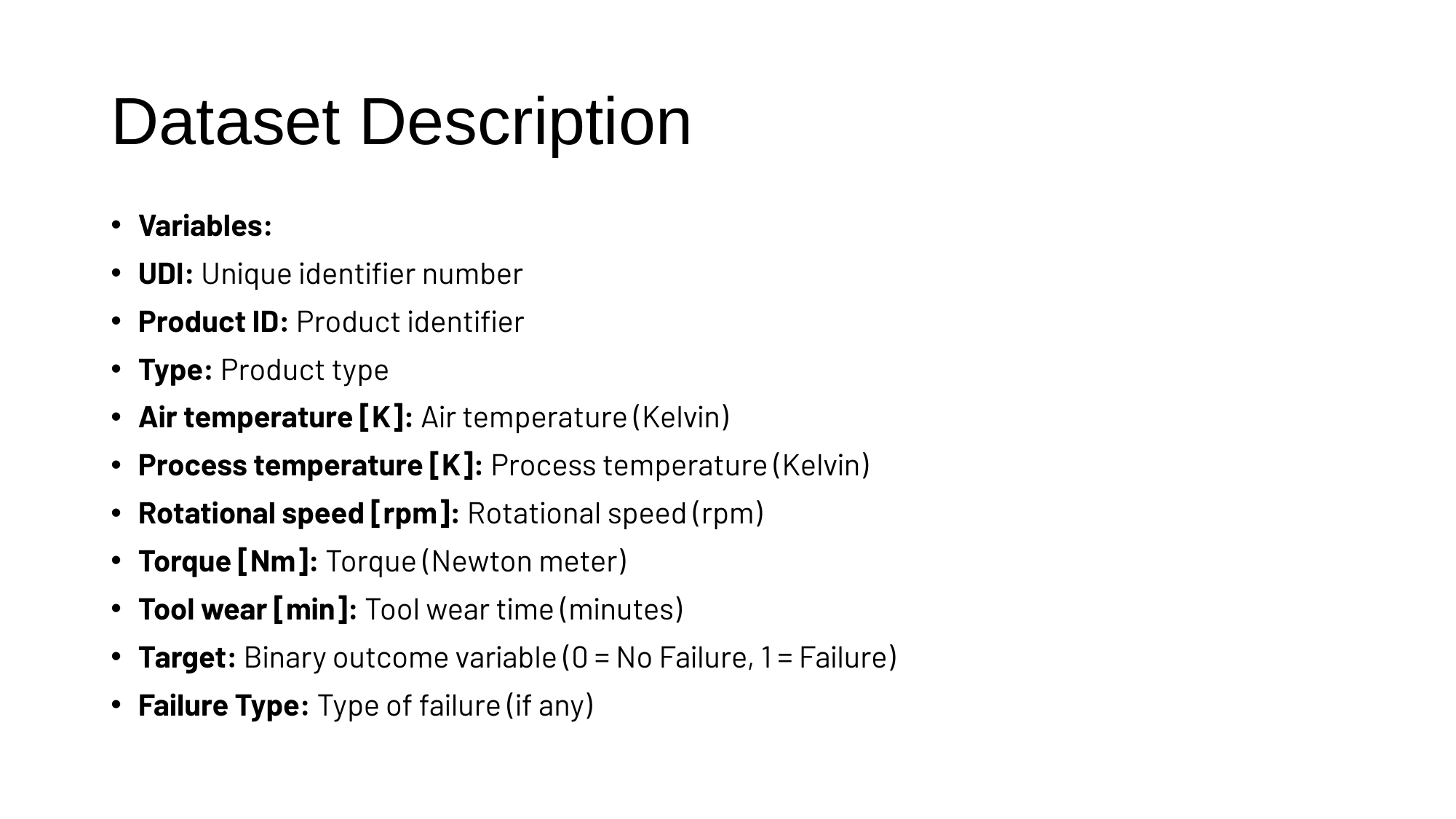

# Dataset Description
Variables:
UDI: Unique identifier number
Product ID: Product identifier
Type: Product type
Air temperature [K]: Air temperature (Kelvin)
Process temperature [K]: Process temperature (Kelvin)
Rotational speed [rpm]: Rotational speed (rpm)
Torque [Nm]: Torque (Newton meter)
Tool wear [min]: Tool wear time (minutes)
Target: Binary outcome variable (0 = No Failure, 1 = Failure)
Failure Type: Type of failure (if any)